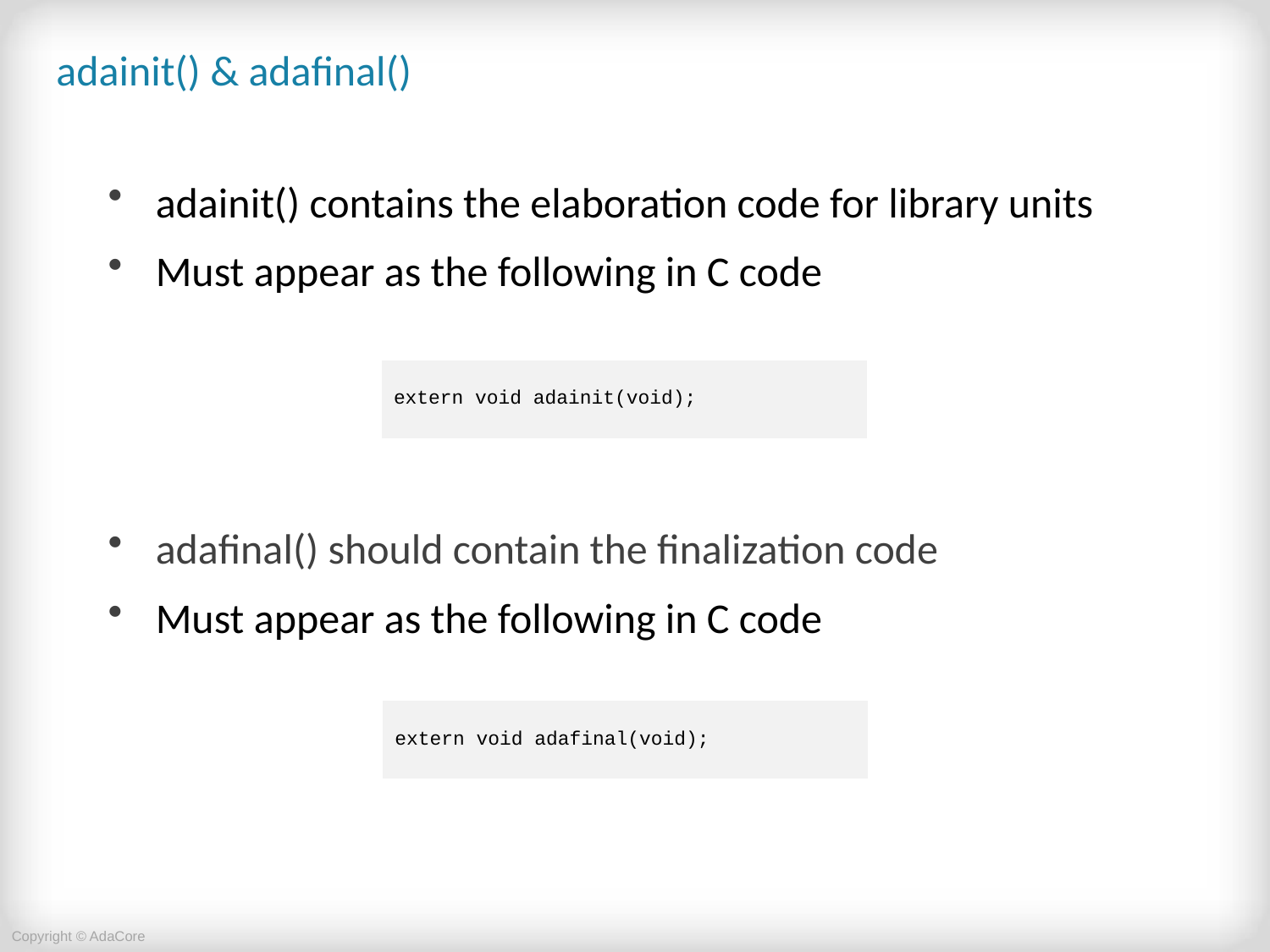

# adainit() & adafinal()
adainit() contains the elaboration code for library units
Must appear as the following in C code

adafinal() should contain the finalization code
Must appear as the following in C code

| extern void adainit(void); |
| --- |
| extern void adafinal(void); |
| --- |